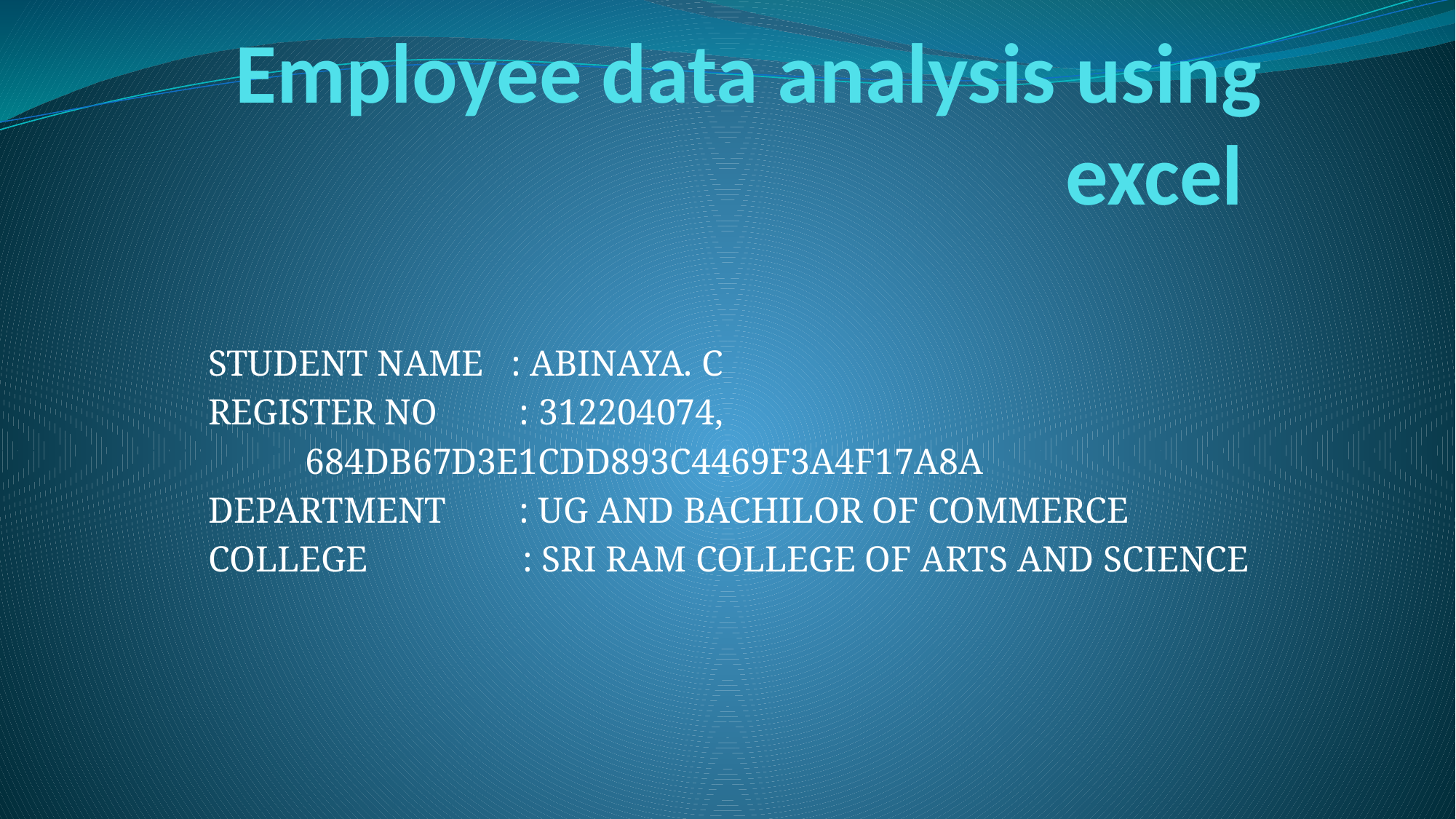

# Employee data analysis using excel
STUDENT NAME   : ABINAYA. C
REGISTER NO         : 312204074,
			684DB67D3E1CDD893C4469F3A4F17A8A
DEPARTMENT        : UG AND BACHILOR OF COMMERCE
COLLEGE                 : SRI RAM COLLEGE OF ARTS AND SCIENCE